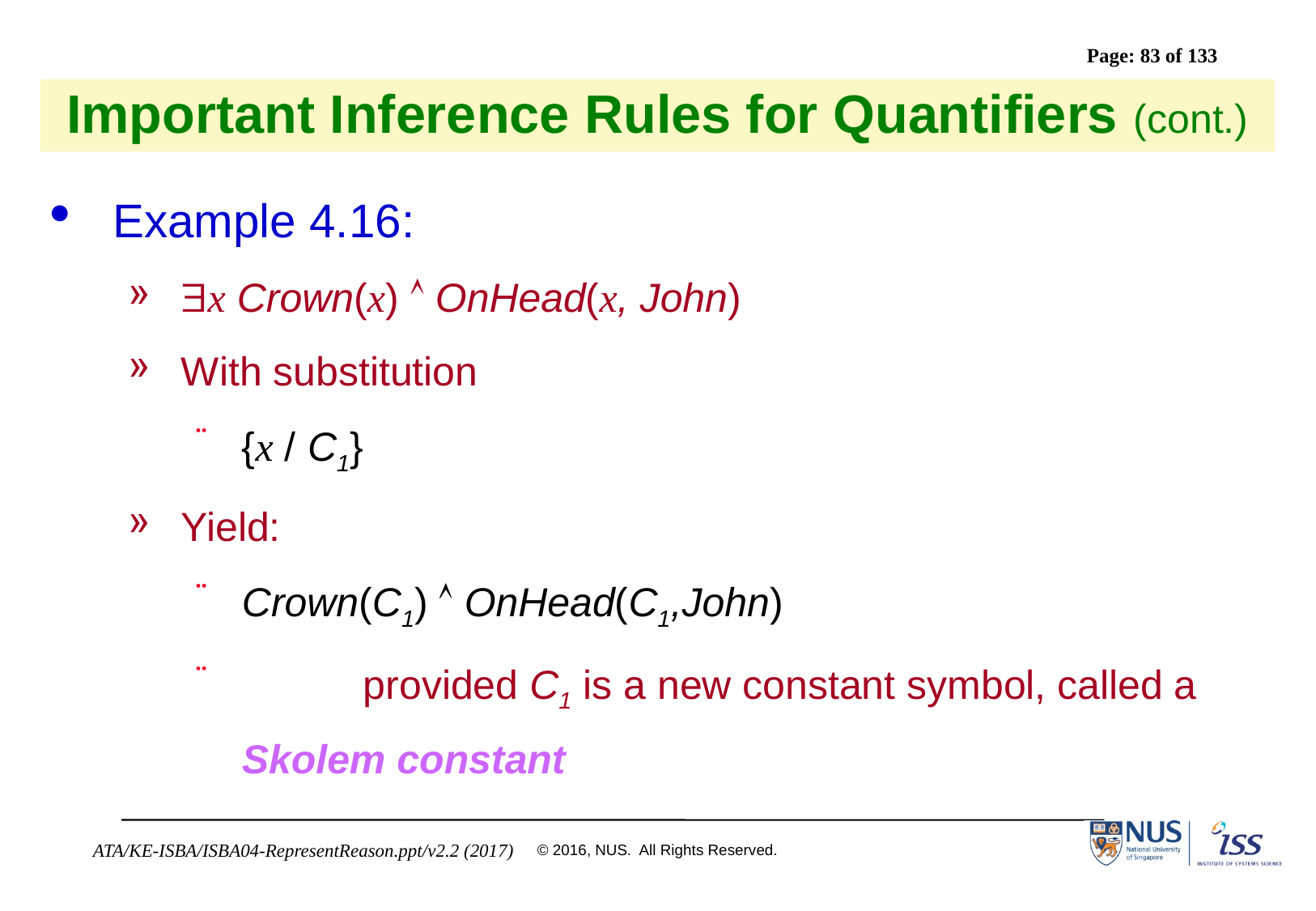

# Important Inference Rules for Quantifiers (cont.)
Example 4.16:
∃x Crown(x) ∧ OnHead(x, John)
With substitution
{x / C1}
Yield:
Crown(C1) ∧ OnHead(C1,John)
	provided C1 is a new constant symbol, called a Skolem constant